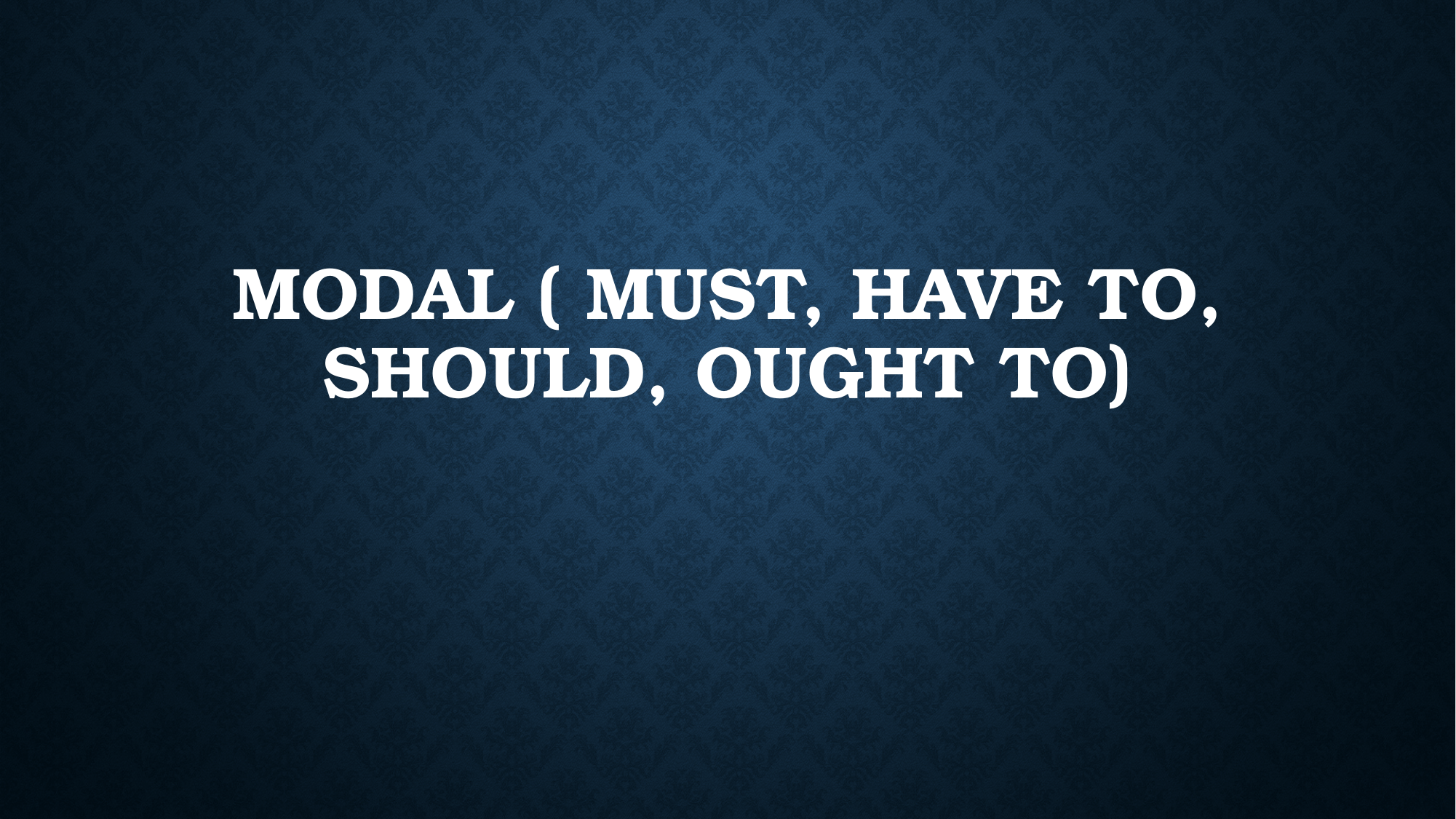

# Modal ( must, have to, should, ought to)